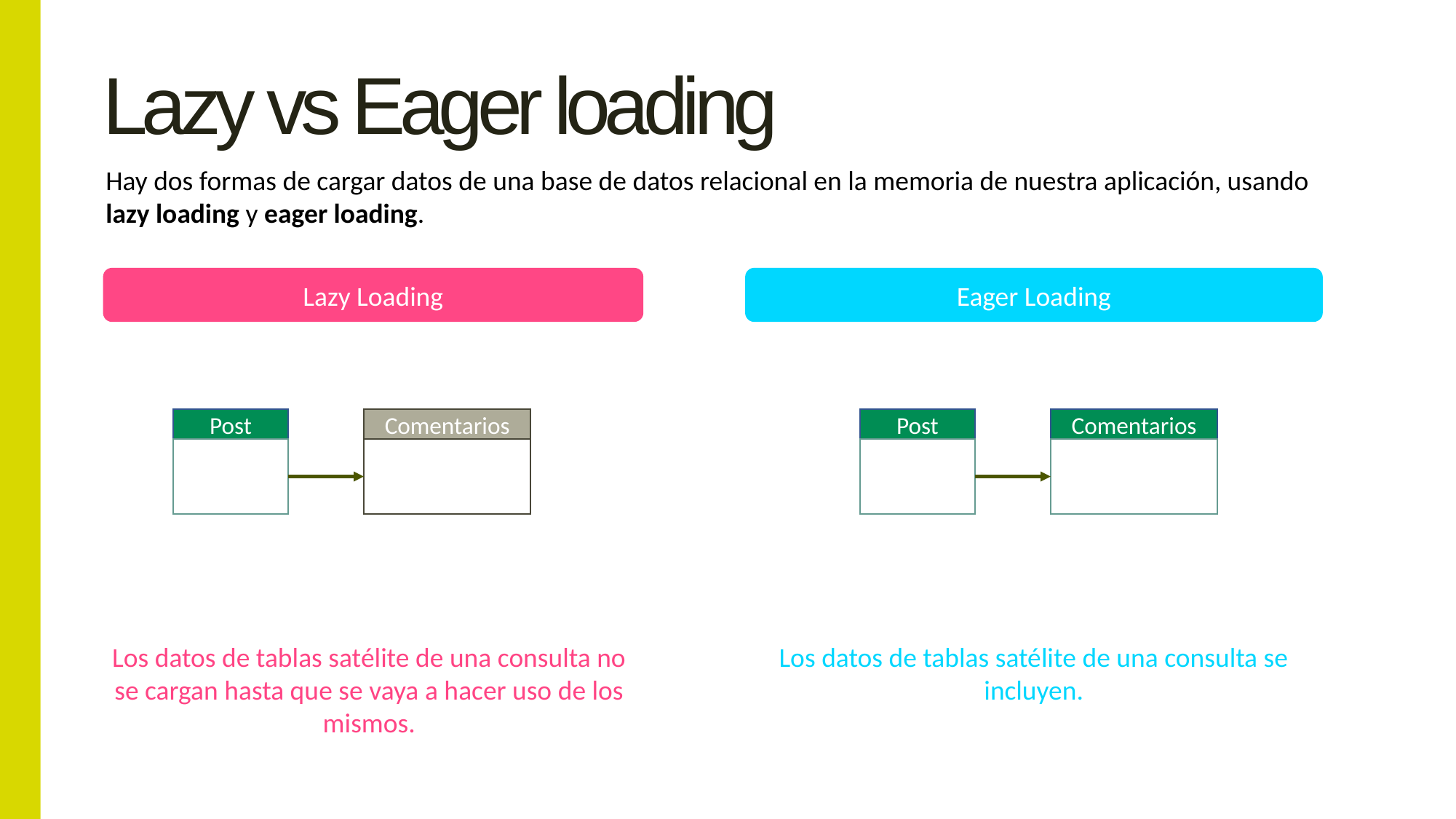

# Lazy vs Eager loading
Hay dos formas de cargar datos de una base de datos relacional en la memoria de nuestra aplicación, usando lazy loading y eager loading.
Lazy Loading
Eager Loading
Post
Comentarios
Post
Comentarios

Los datos de tablas satélite de una consulta no se cargan hasta que se vaya a hacer uso de los mismos.
Los datos de tablas satélite de una consulta se incluyen.